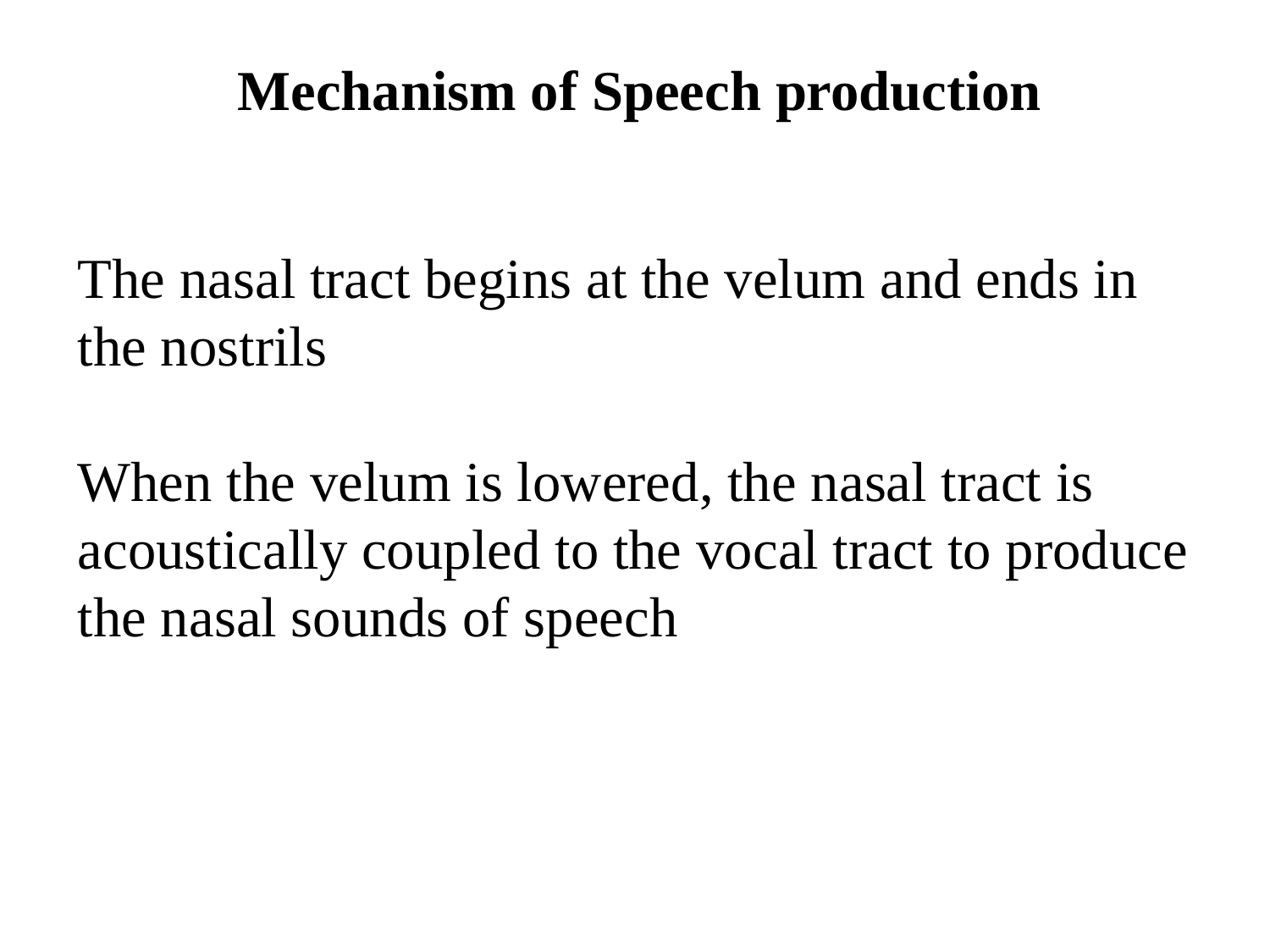

Mechanism of Speech production
The nasal tract begins at the velum and ends in the nostrils

When the velum is lowered, the nasal tract is acoustically coupled to the vocal tract to produce the nasal sounds of speech